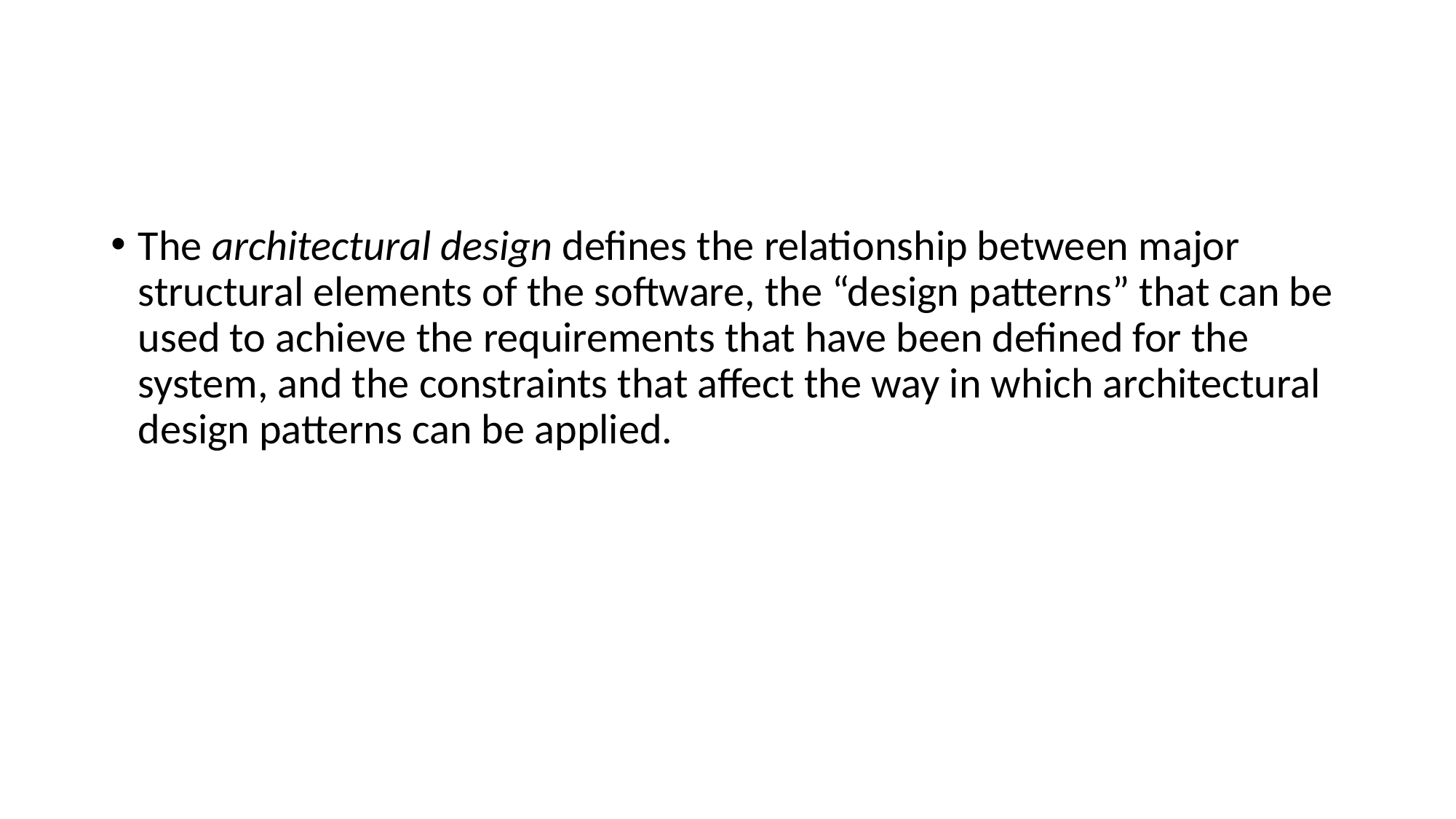

#
The architectural design defines the relationship between major structural elements of the software, the “design patterns” that can be used to achieve the requirements that have been defined for the system, and the constraints that affect the way in which architectural design patterns can be applied.